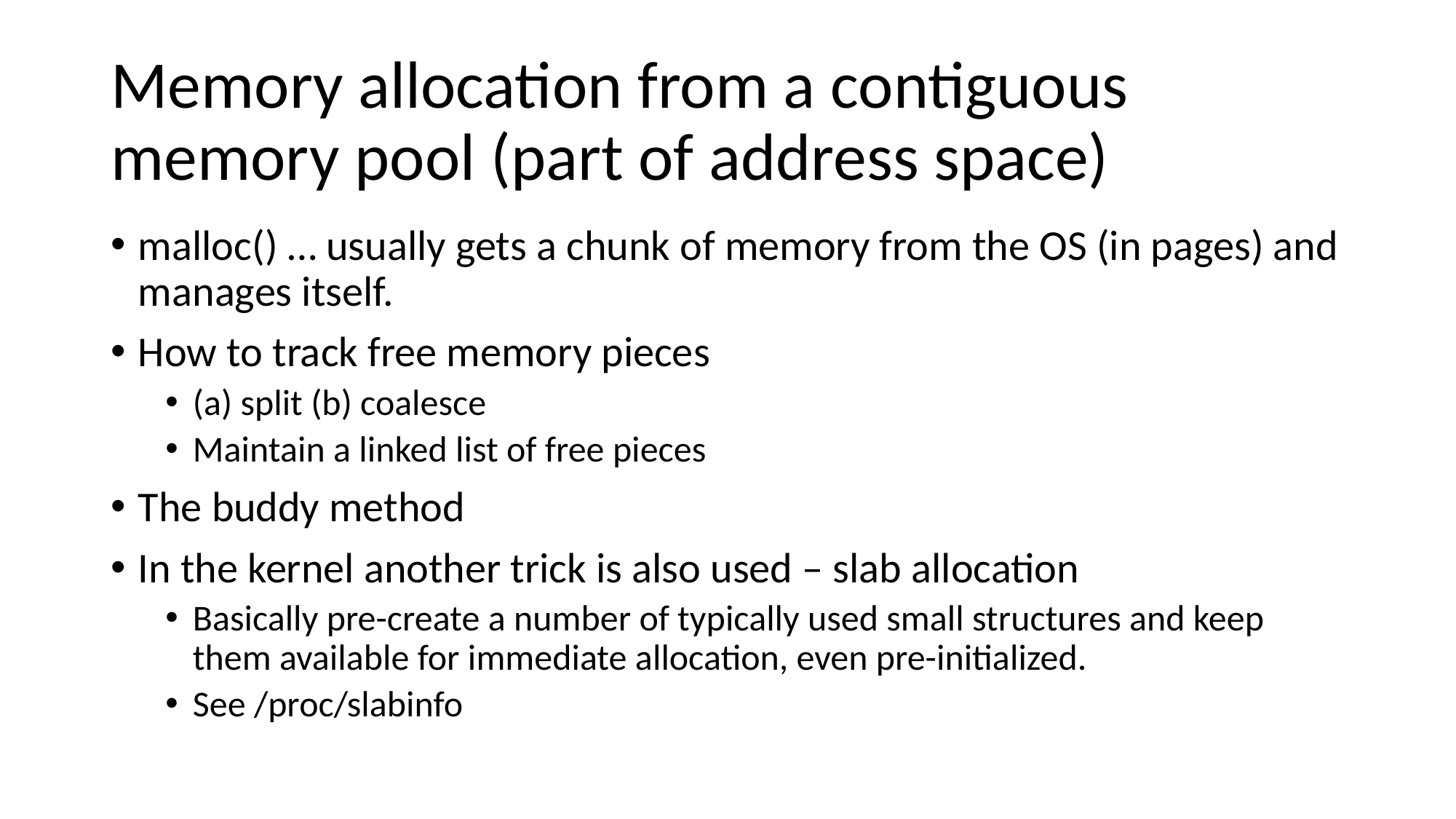

# Memory allocation from a contiguous memory pool (part of address space)
malloc() … usually gets a chunk of memory from the OS (in pages) and manages itself.
How to track free memory pieces
(a) split (b) coalesce
Maintain a linked list of free pieces
The buddy method
In the kernel another trick is also used – slab allocation
Basically pre-create a number of typically used small structures and keep them available for immediate allocation, even pre-initialized.
See /proc/slabinfo